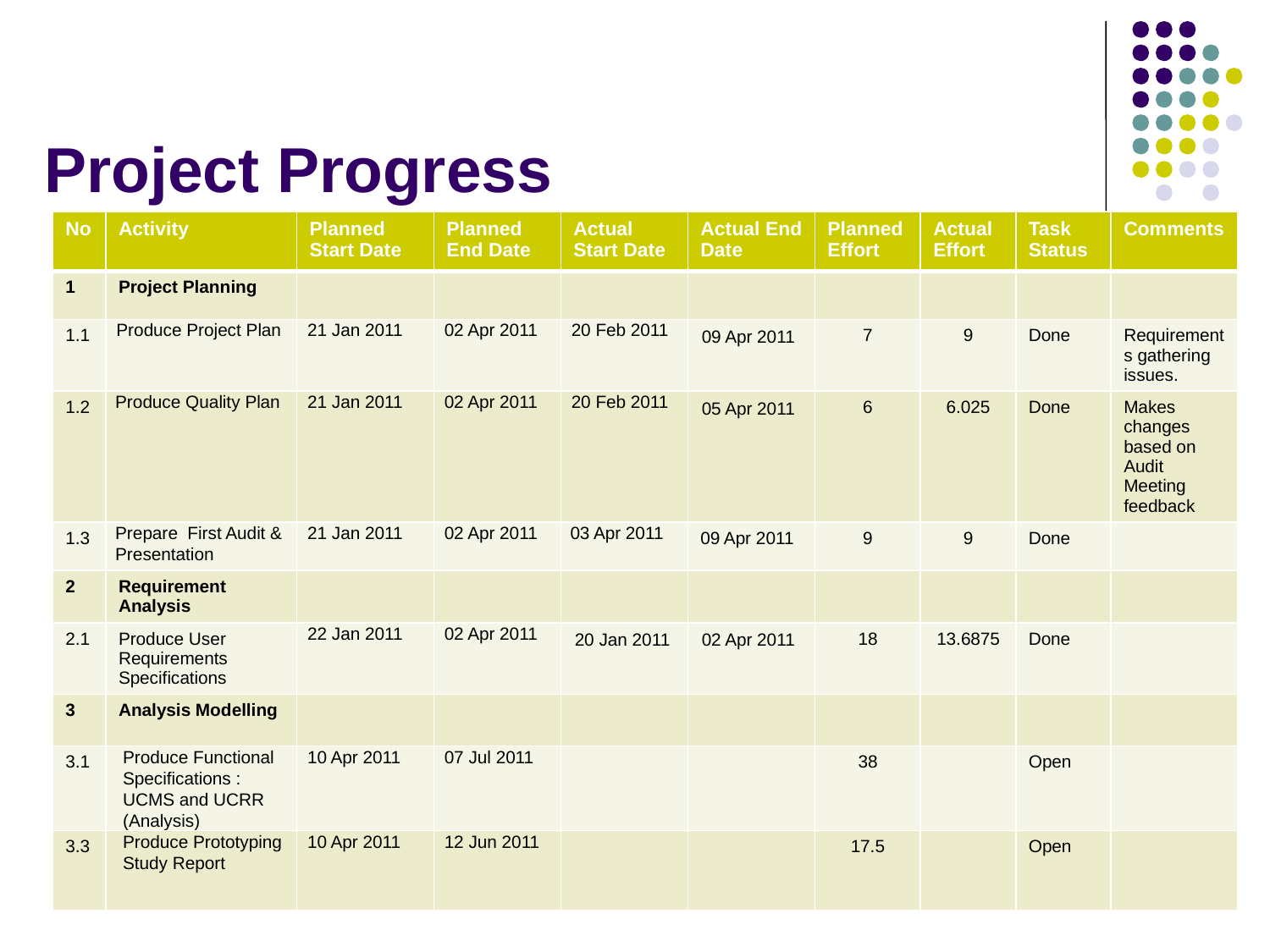

# Project Progress
| No | Activity | Planned Start Date | Planned End Date | Actual Start Date | Actual End Date | Planned Effort | Actual Effort | Task Status | Comments |
| --- | --- | --- | --- | --- | --- | --- | --- | --- | --- |
| 1 | Project Planning |  |  |  |  |  |  |  |  |
| 1.1 | Produce Project Plan | 21 Jan 2011 | 02 Apr 2011 | 20 Feb 2011 | 09 Apr 2011 | 7 | 9 | Done | Requirements gathering issues. |
| 1.2 | Produce Quality Plan | 21 Jan 2011 | 02 Apr 2011 | 20 Feb 2011 | 05 Apr 2011 | 6 | 6.025 | Done | Makes changes based on Audit Meeting feedback |
| 1.3 | Prepare First Audit & Presentation | 21 Jan 2011 | 02 Apr 2011 | 03 Apr 2011 | 09 Apr 2011 | 9 | 9 | Done |  |
| 2 | Requirement Analysis |  |  |  |  |  |  |  |  |
| 2.1 | Produce User Requirements Specifications | 22 Jan 2011 | 02 Apr 2011 | 20 Jan 2011 | 02 Apr 2011 | 18 | 13.6875 | Done |  |
| 3 | Analysis Modelling |  |  |  |  |  |  |  |  |
| 3.1 | Produce Functional Specifications : UCMS and UCRR (Analysis) | 10 Apr 2011 | 07 Jul 2011 |  |  | 38 |  | Open |  |
| 3.3 | Produce Prototyping Study Report | 10 Apr 2011 | 12 Jun 2011 |  |  | 17.5 |  | Open |  |